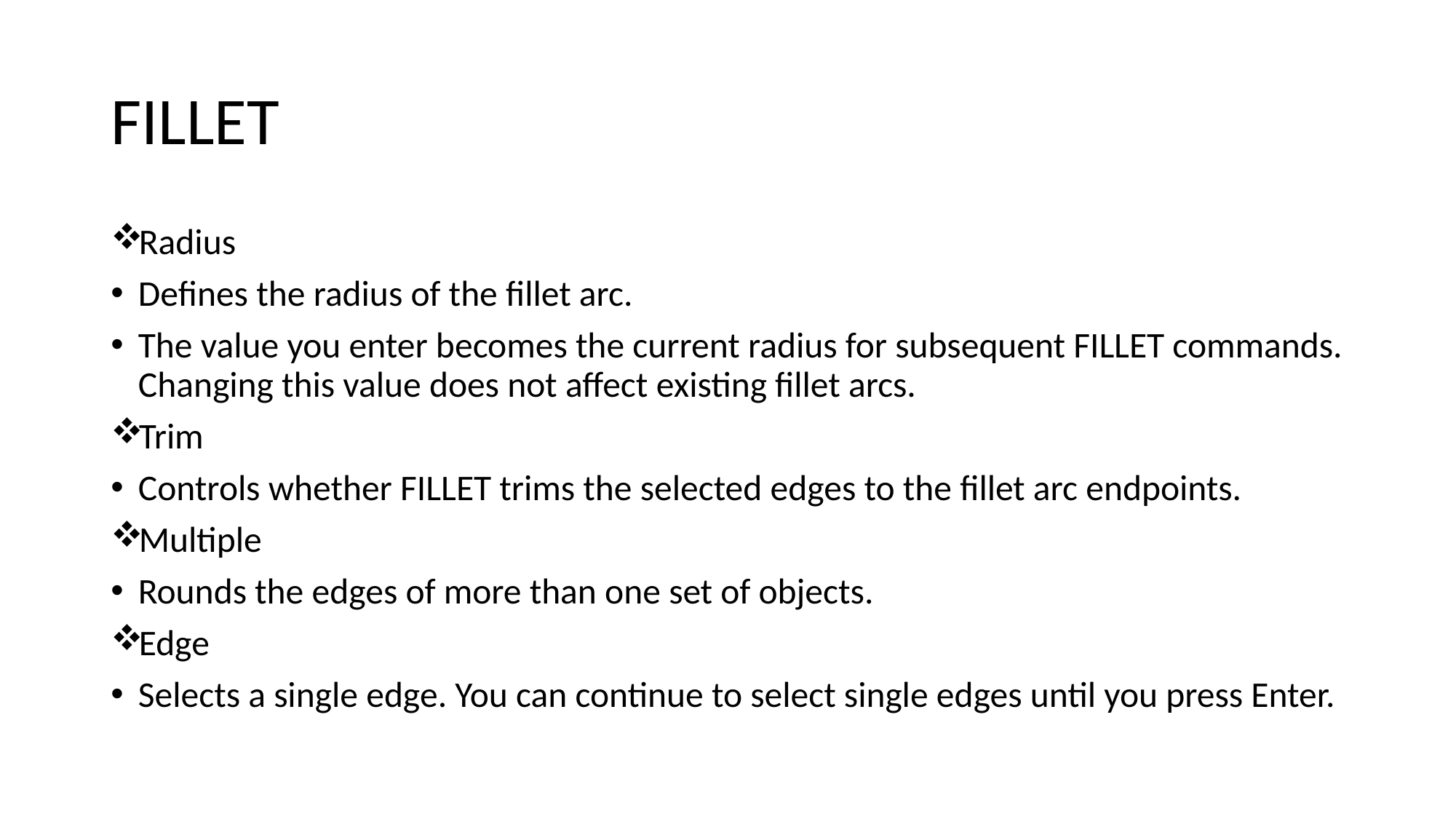

# FILLET
Radius
Defines the radius of the fillet arc.
The value you enter becomes the current radius for subsequent FILLET commands. Changing this value does not affect existing fillet arcs.
Trim
Controls whether FILLET trims the selected edges to the fillet arc endpoints.
Multiple
Rounds the edges of more than one set of objects.
Edge
Selects a single edge. You can continue to select single edges until you press Enter.